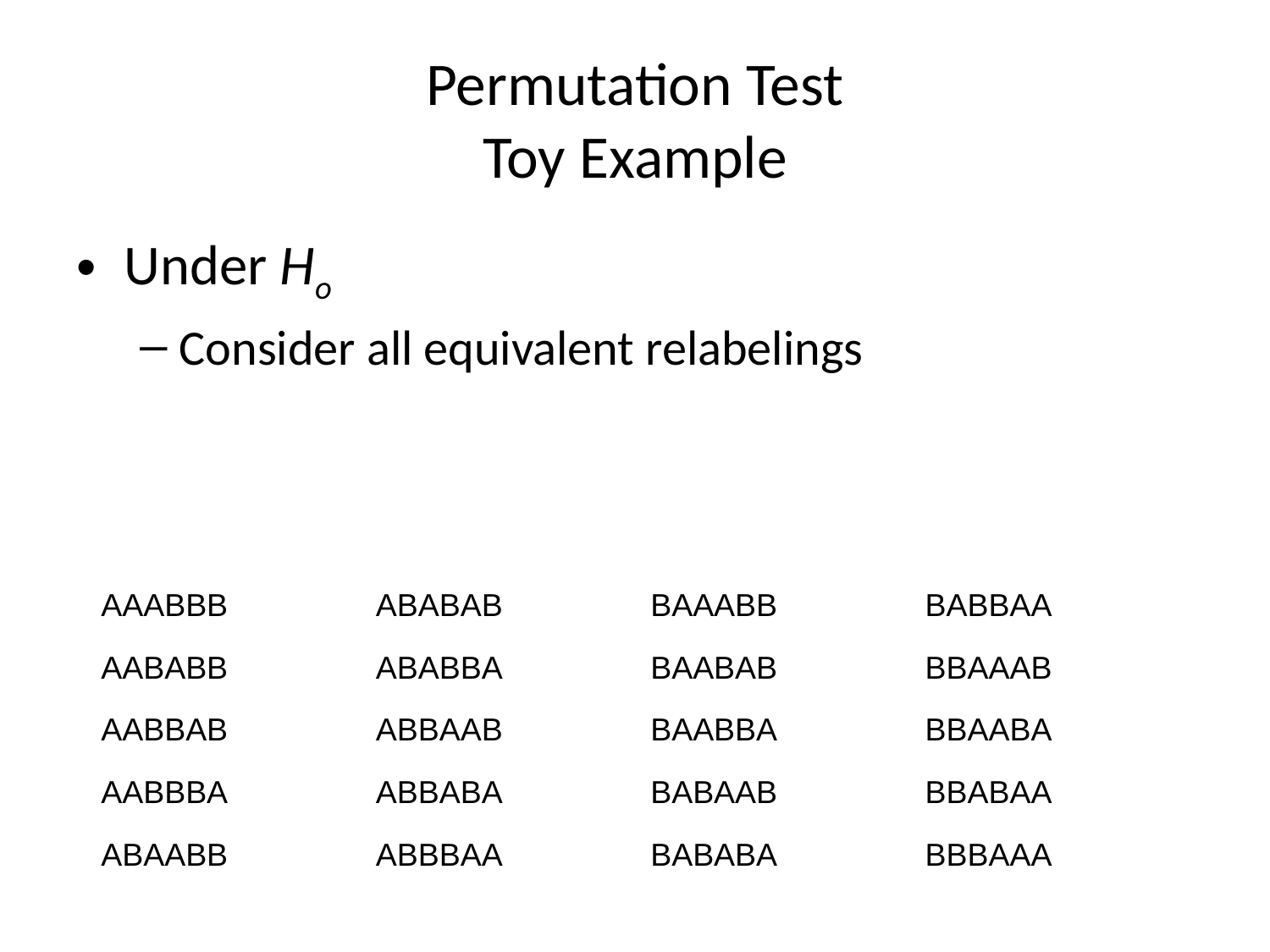

# Permutation Test Toy Example
Under Ho
Consider all equivalent relabelings

| AAABBB | ABABAB | BAAABB | BABBAA |
| --- | --- | --- | --- |
| AABABB | ABABBA | BAABAB | BBAAAB |
| AABBAB | ABBAAB | BAABBA | BBAABA |
| AABBBA | ABBABA | BABAAB | BBABAA |
| ABAABB | ABBBAA | BABABA | BBBAAA |